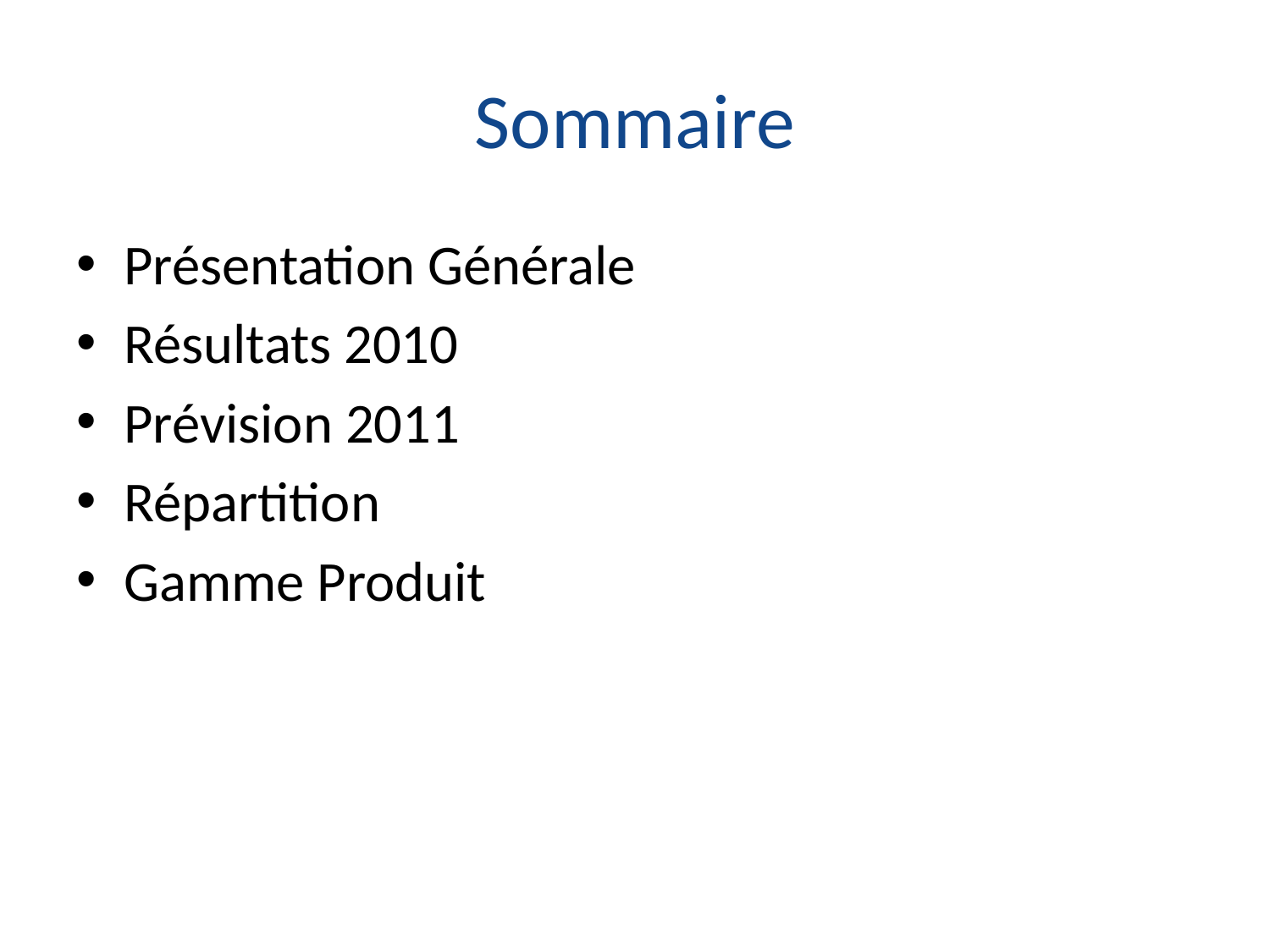

# Sommaire
Présentation Générale
Résultats 2010
Prévision 2011
Répartition
Gamme Produit